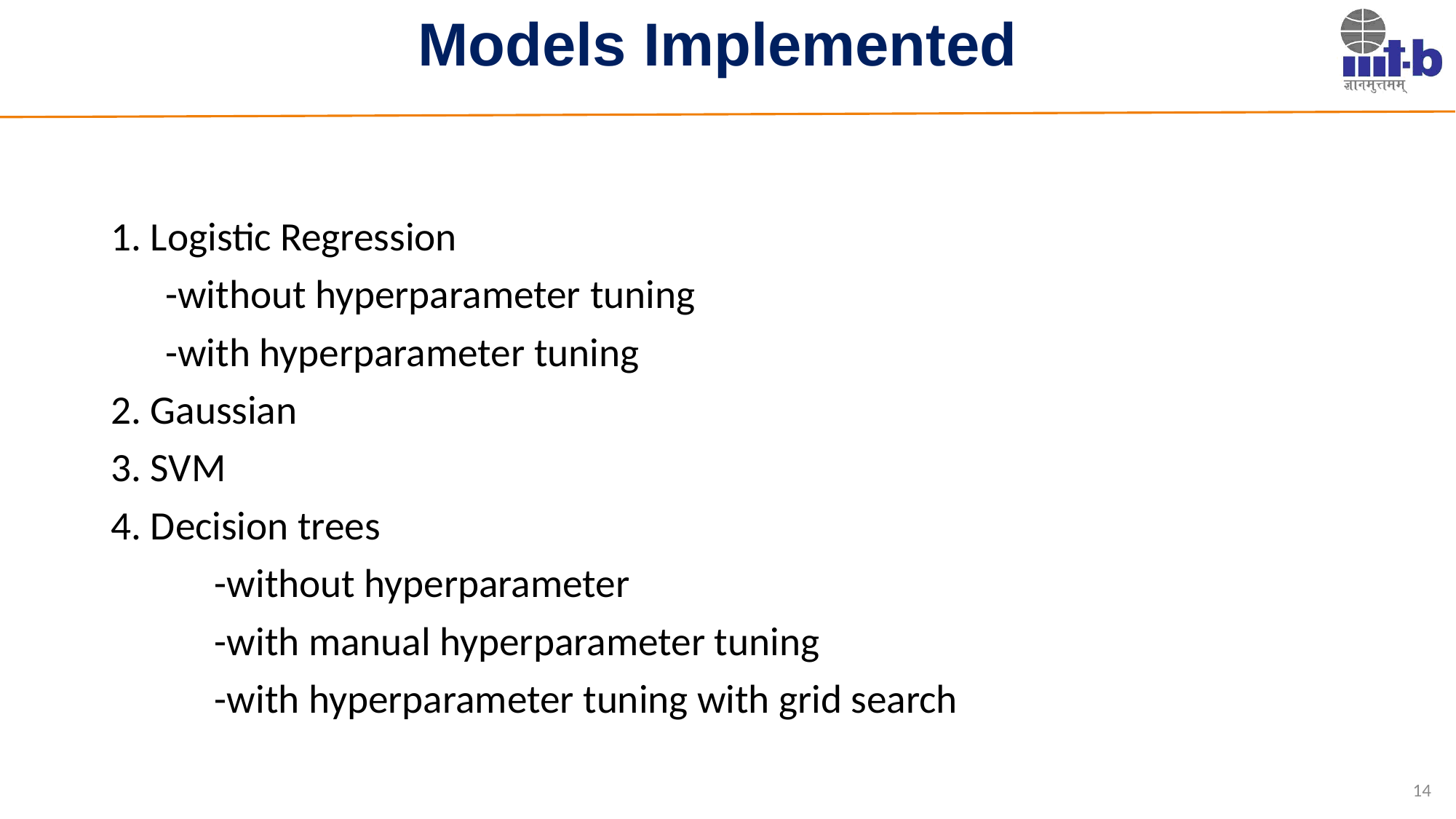

# Models Implemented
1. Logistic Regression
      -without hyperparameter tuning
      -with hyperparameter tuning
2. Gaussian
3. SVM
4. Decision trees
 	-without hyperparameter
	-with manual hyperparameter tuning
	-with hyperparameter tuning with grid search

14